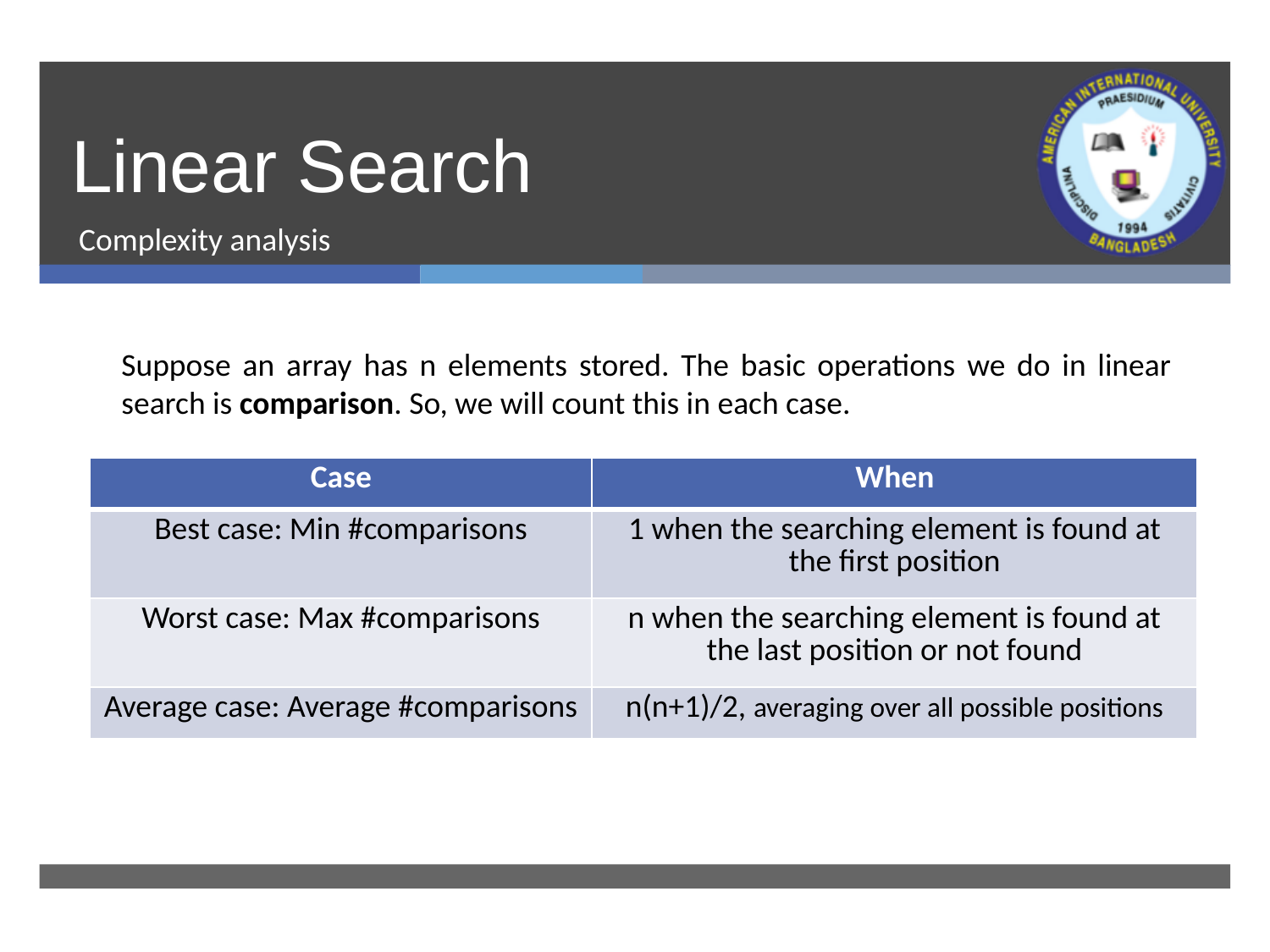

# Linear Search
Complexity analysis
Suppose an array has n elements stored. The basic operations we do in linear search is comparison. So, we will count this in each case.

| Case | When |
| --- | --- |
| Best case: Min #comparisons | 1 when the searching element is found at the first position |
| Worst case: Max #comparisons | n when the searching element is found at the last position or not found |
| Average case: Average #comparisons | n(n+1)/2, averaging over all possible positions |